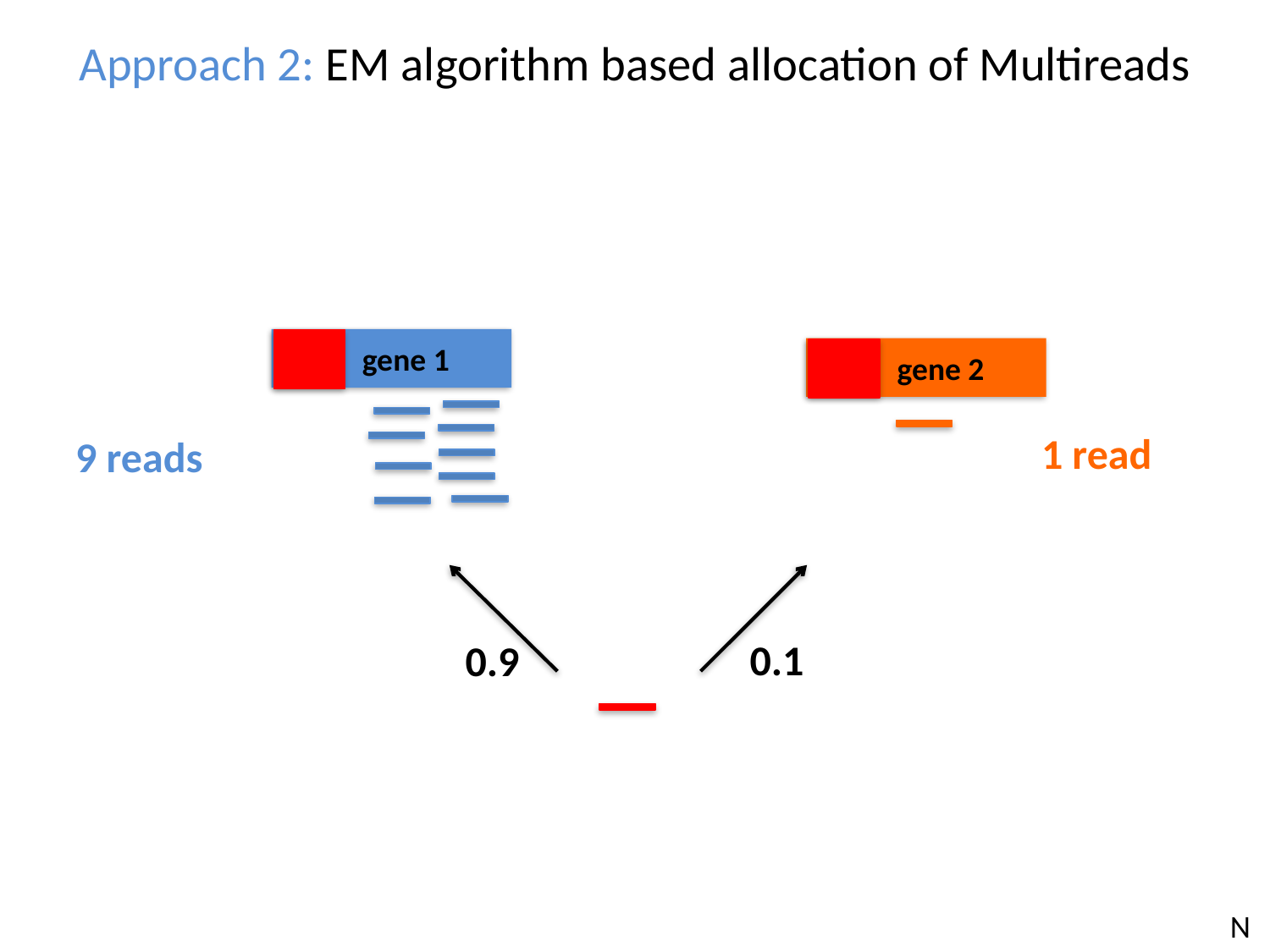

# Approach 2: EM algorithm based allocation of Multireads
    gene 1

    gene 2

 Long

1 read
9 reads

0.1
0.9

N